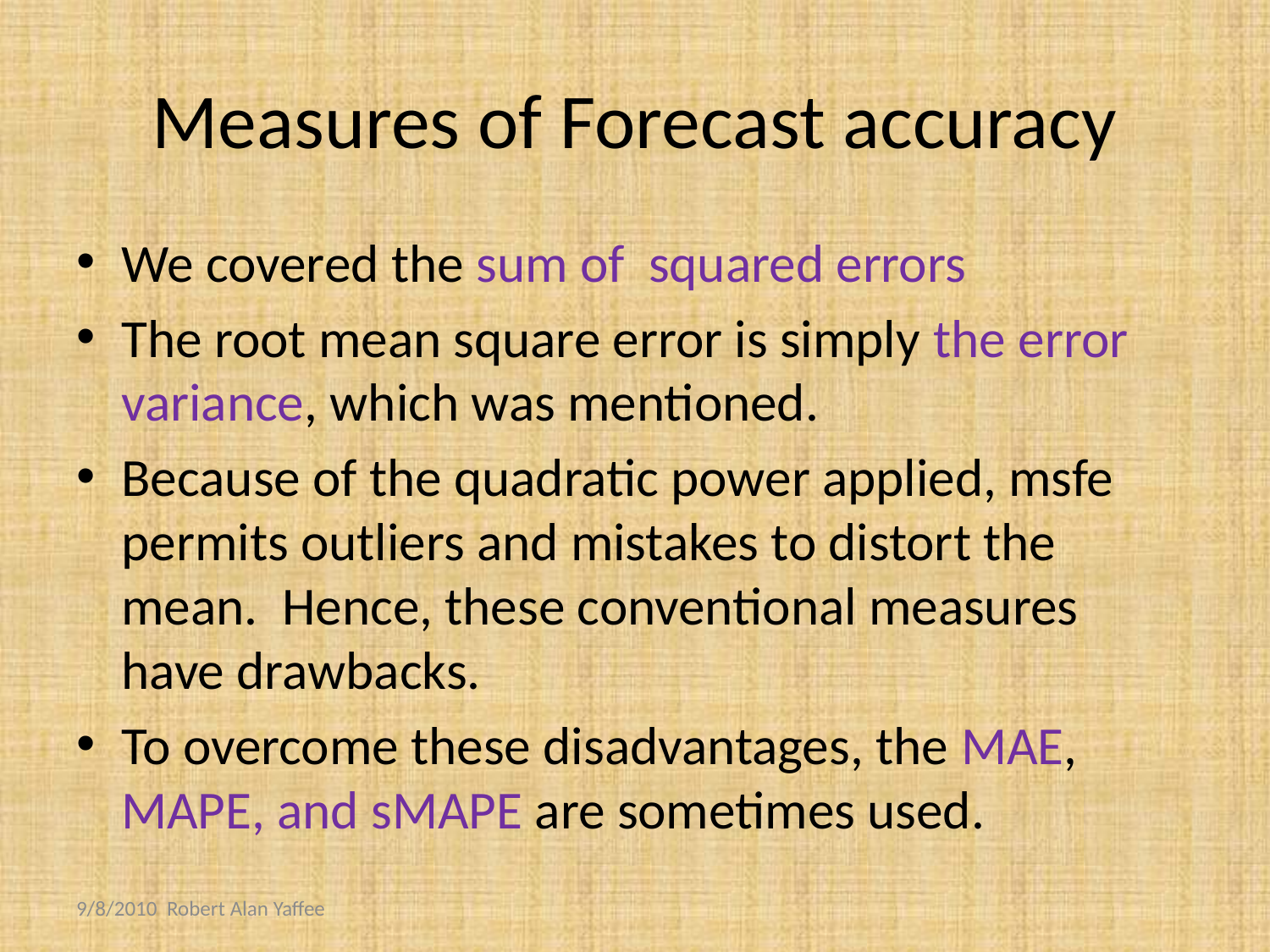

# Measures of Forecast accuracy
We covered the sum of  squared errors
The root mean square error is simply the error variance, which was mentioned.
Because of the quadratic power applied, msfe  permits outliers and mistakes to distort the mean.  Hence, these conventional measures have drawbacks.
To overcome these disadvantages, the MAE,  MAPE, and sMAPE are sometimes used.
9/8/2010  Robert Alan Yaffee
45